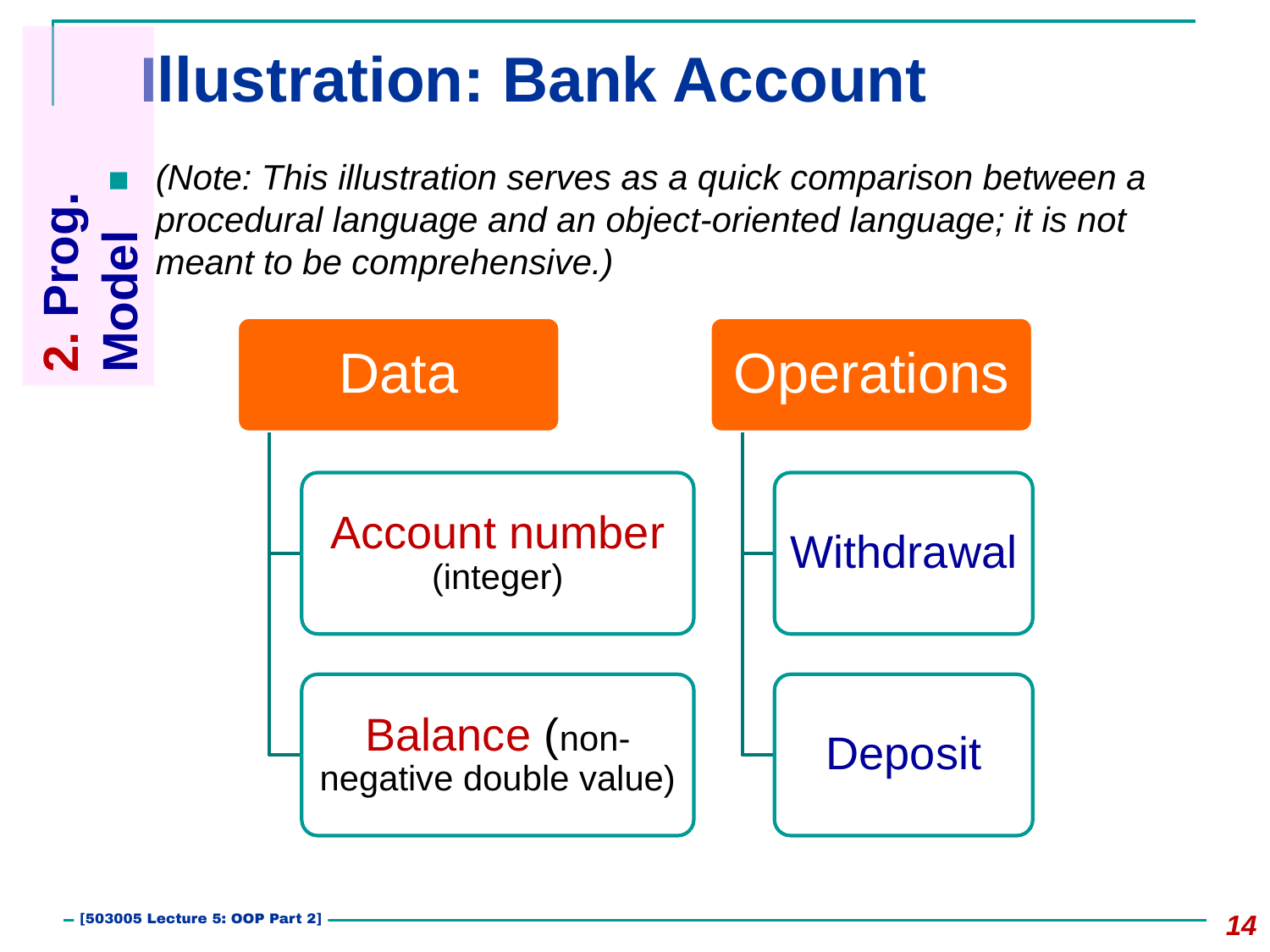

# Illustration: Bank Account
(Note: This illustration serves as a quick comparison between a procedural language and an object-oriented language; it is not meant to be comprehensive.)
2. Prog. Model

Data
Operations

Account number (integer)
Withdrawal

Balance (non-negative double value)
Deposit
14
[503005 Lecture 5: OOP Part 2]